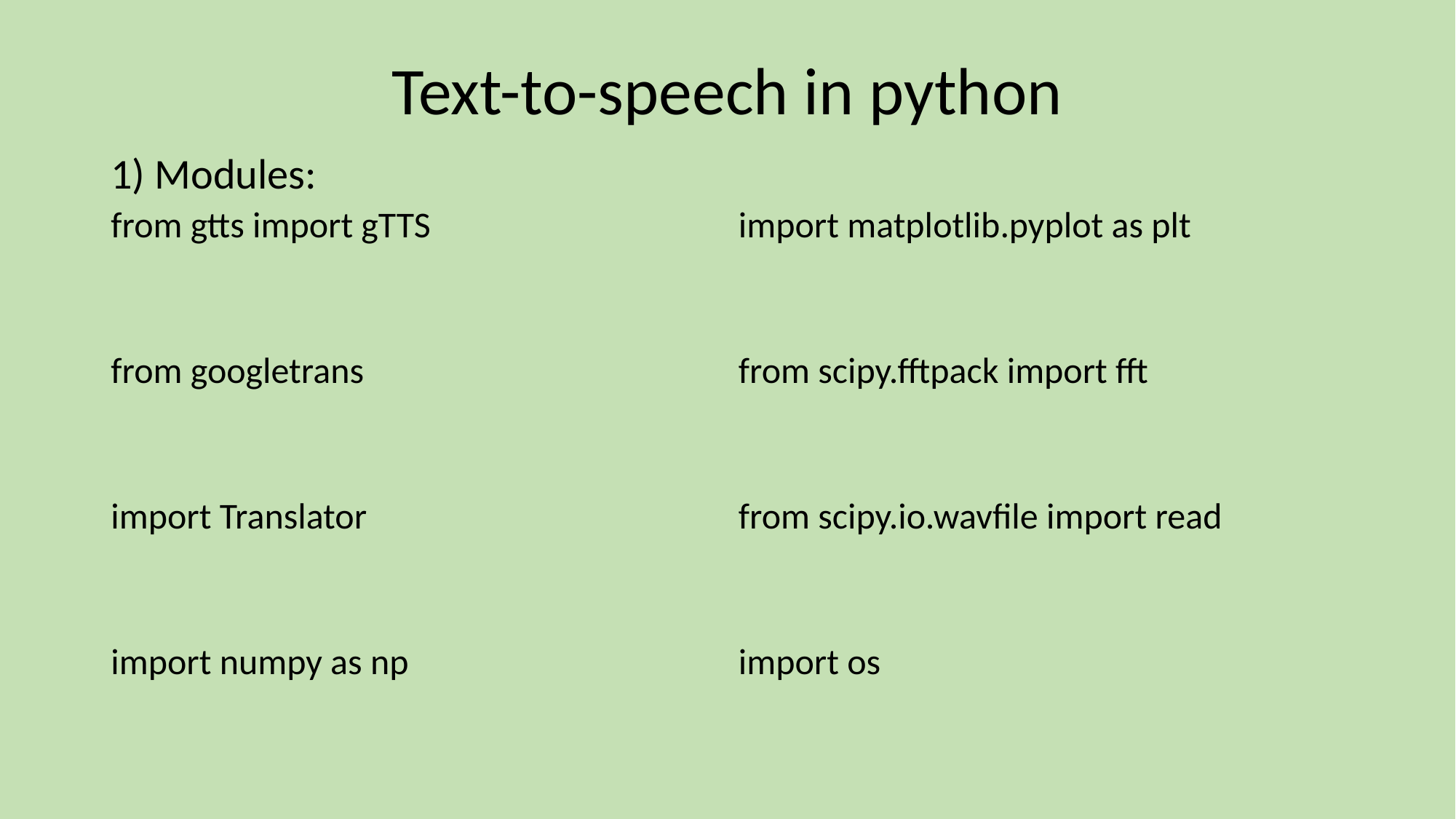

# Text-to-speech in python
1) Modules:
| from gtts import gTTS   from googletrans  import Translator import numpy as np | import matplotlib.pyplot as plt  from scipy.fftpack import fft  from scipy.io.wavfile import read  import os |
| --- | --- |